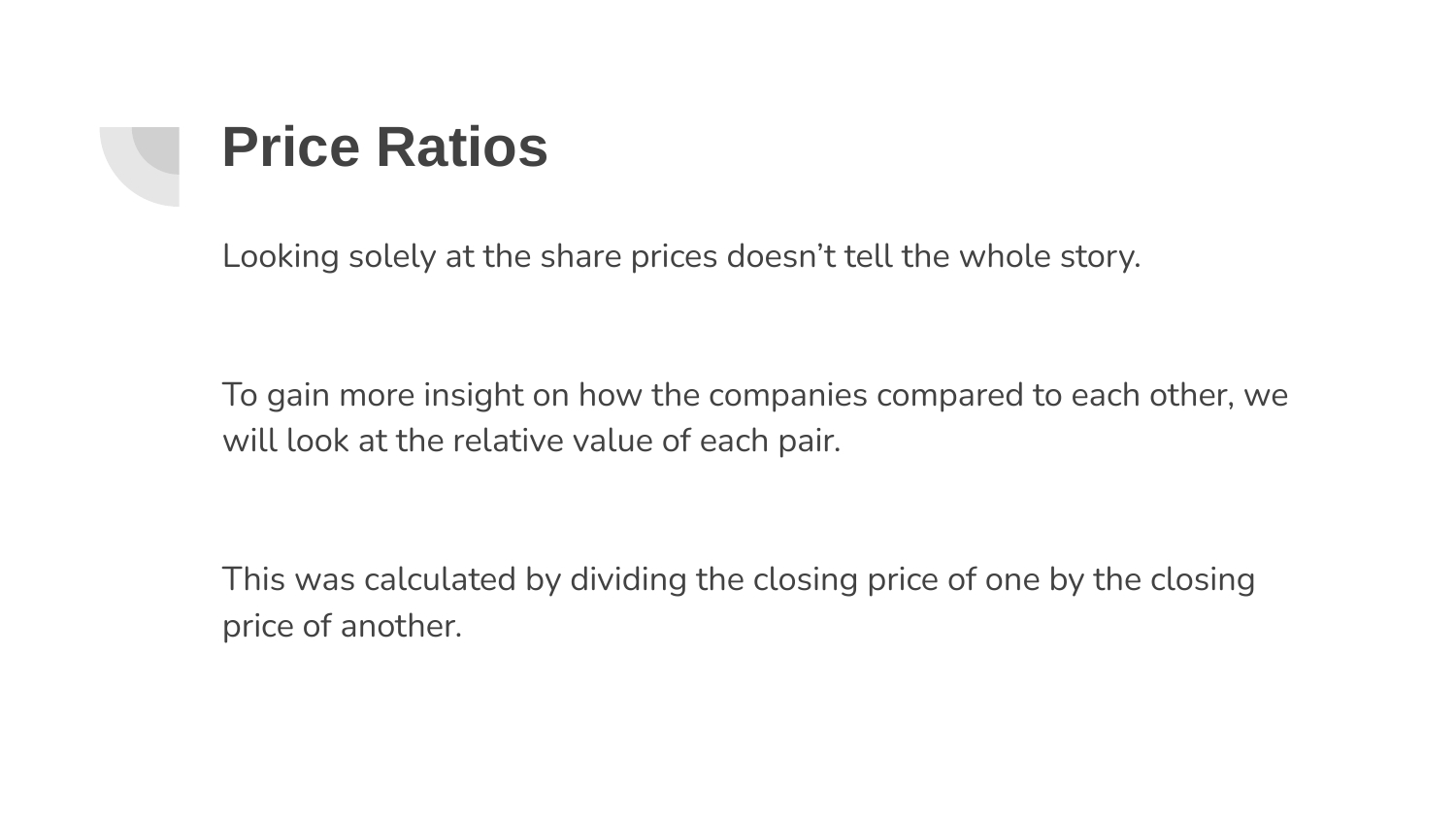

# Price Ratios
Looking solely at the share prices doesn’t tell the whole story.

To gain more insight on how the companies compared to each other, we will look at the relative value of each pair.

This was calculated by dividing the closing price of one by the closing price of another.